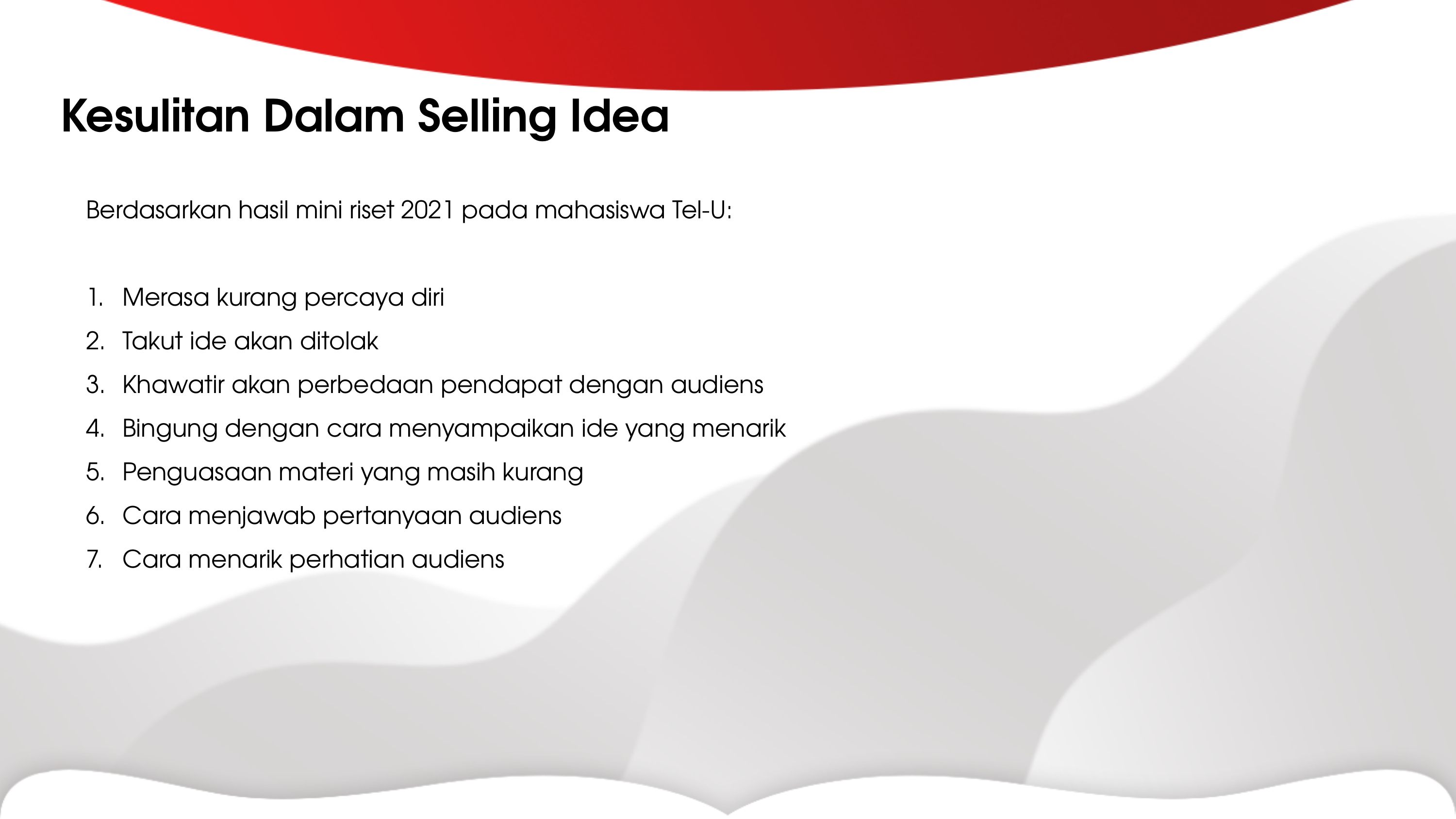

Kesulitan Dalam Selling Idea
Berdasarkan hasil mini riset 2021 pada mahasiswa Tel-U:

Merasa kurang percaya diri
Takut ide akan ditolak
Khawatir akan perbedaan pendapat dengan audiens
Bingung dengan cara menyampaikan ide yang menarik
Penguasaan materi yang masih kurang
Cara menjawab pertanyaan audiens
Cara menarik perhatian audiens

Stephen P Robbins mendefinisikan kepemimpinan sebagai “ ... the ability to influence a group toward the achievement of goals.”..  (Stephen P. Robbins, 2003:130).